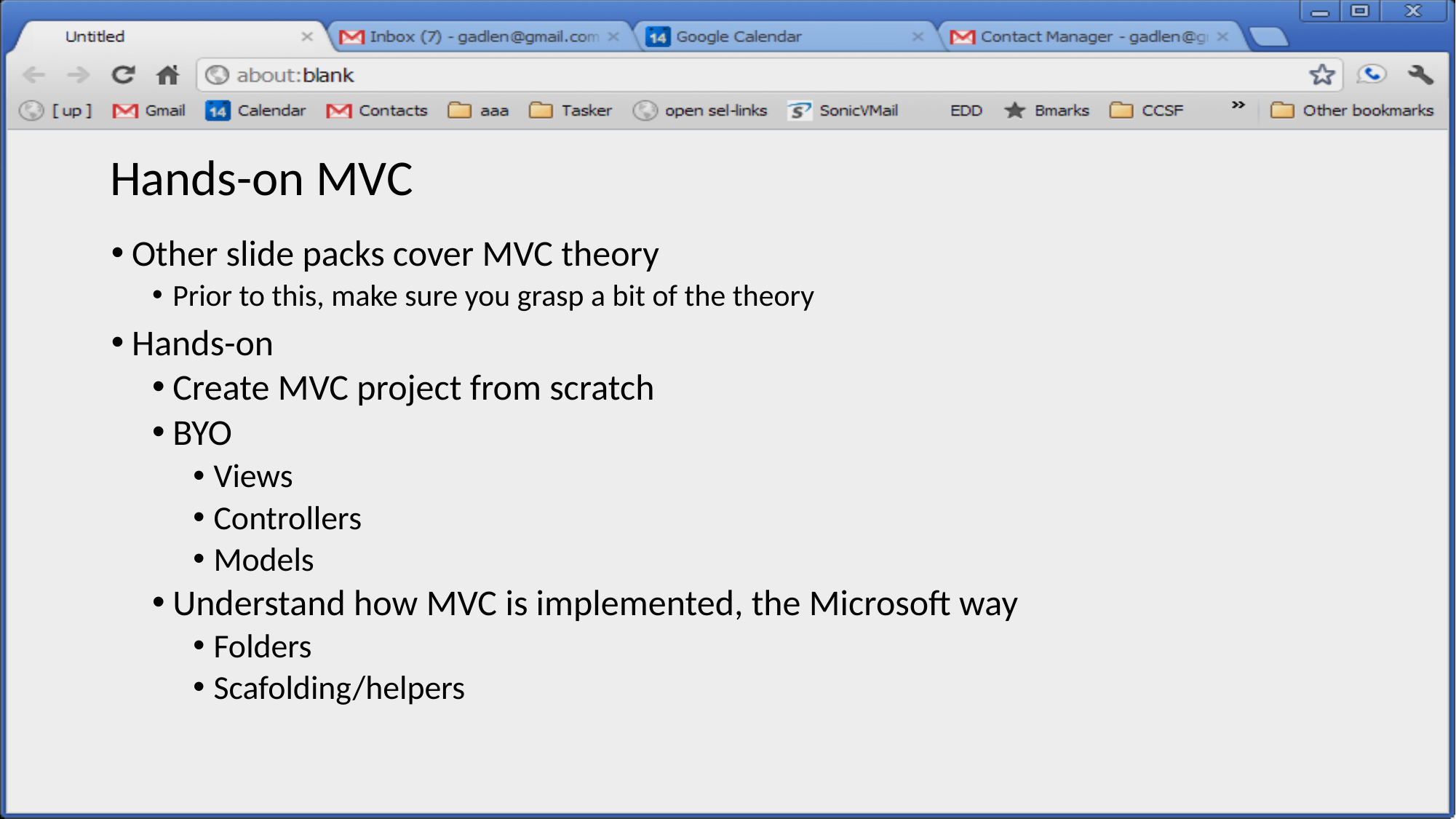

# Hands-on MVC
Other slide packs cover MVC theory
Prior to this, make sure you grasp a bit of the theory
Hands-on
Create MVC project from scratch
BYO
Views
Controllers
Models
Understand how MVC is implemented, the Microsoft way
Folders
Scafolding/helpers